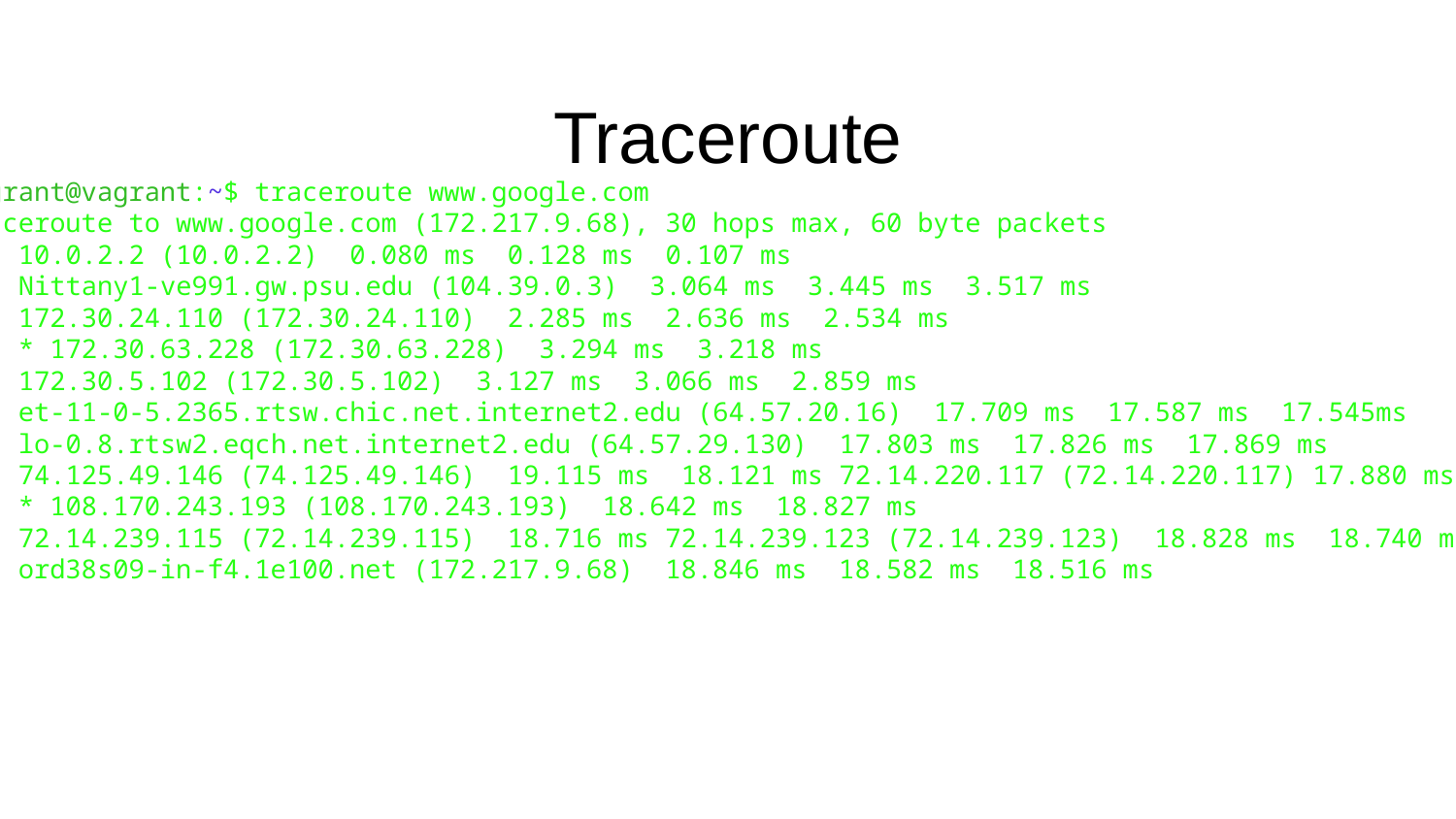

# Traceroute
vagrant@vagrant:~$ traceroute www.google.com
traceroute to www.google.com (172.217.9.68), 30 hops max, 60 byte packets
 1  10.0.2.2 (10.0.2.2)  0.080 ms  0.128 ms  0.107 ms
 2  Nittany1-ve991.gw.psu.edu (104.39.0.3)  3.064 ms  3.445 ms  3.517 ms
 3  172.30.24.110 (172.30.24.110)  2.285 ms  2.636 ms  2.534 ms
 4  * 172.30.63.228 (172.30.63.228)  3.294 ms  3.218 ms
 5  172.30.5.102 (172.30.5.102)  3.127 ms  3.066 ms  2.859 ms
 6  et-11-0-5.2365.rtsw.chic.net.internet2.edu (64.57.20.16)  17.709 ms  17.587 ms  17.545ms
 7  lo-0.8.rtsw2.eqch.net.internet2.edu (64.57.29.130)  17.803 ms  17.826 ms  17.869 ms
 8  74.125.49.146 (74.125.49.146)  19.115 ms  18.121 ms 72.14.220.117 (72.14.220.117) 17.880 ms
 9  * 108.170.243.193 (108.170.243.193)  18.642 ms  18.827 ms
10  72.14.239.115 (72.14.239.115)  18.716 ms 72.14.239.123 (72.14.239.123)  18.828 ms  18.740 ms
11  ord38s09-in-f4.1e100.net (172.217.9.68)  18.846 ms  18.582 ms  18.516 ms